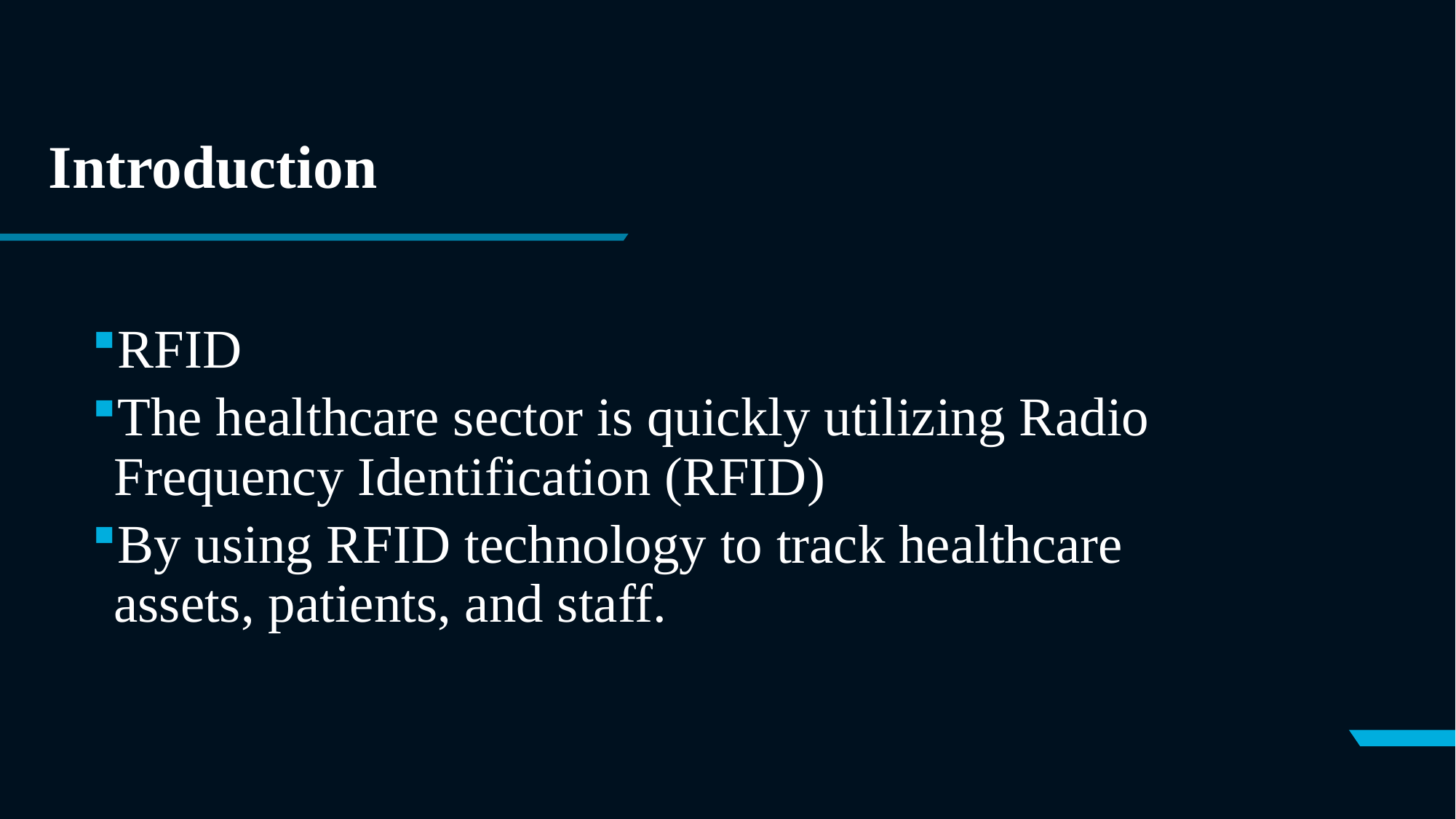

# Introduction
RFID​
The healthcare sector is quickly utilizing Radio Frequency Identification (RFID) ​
By using RFID technology to track healthcare assets, patients, and staff.​

4